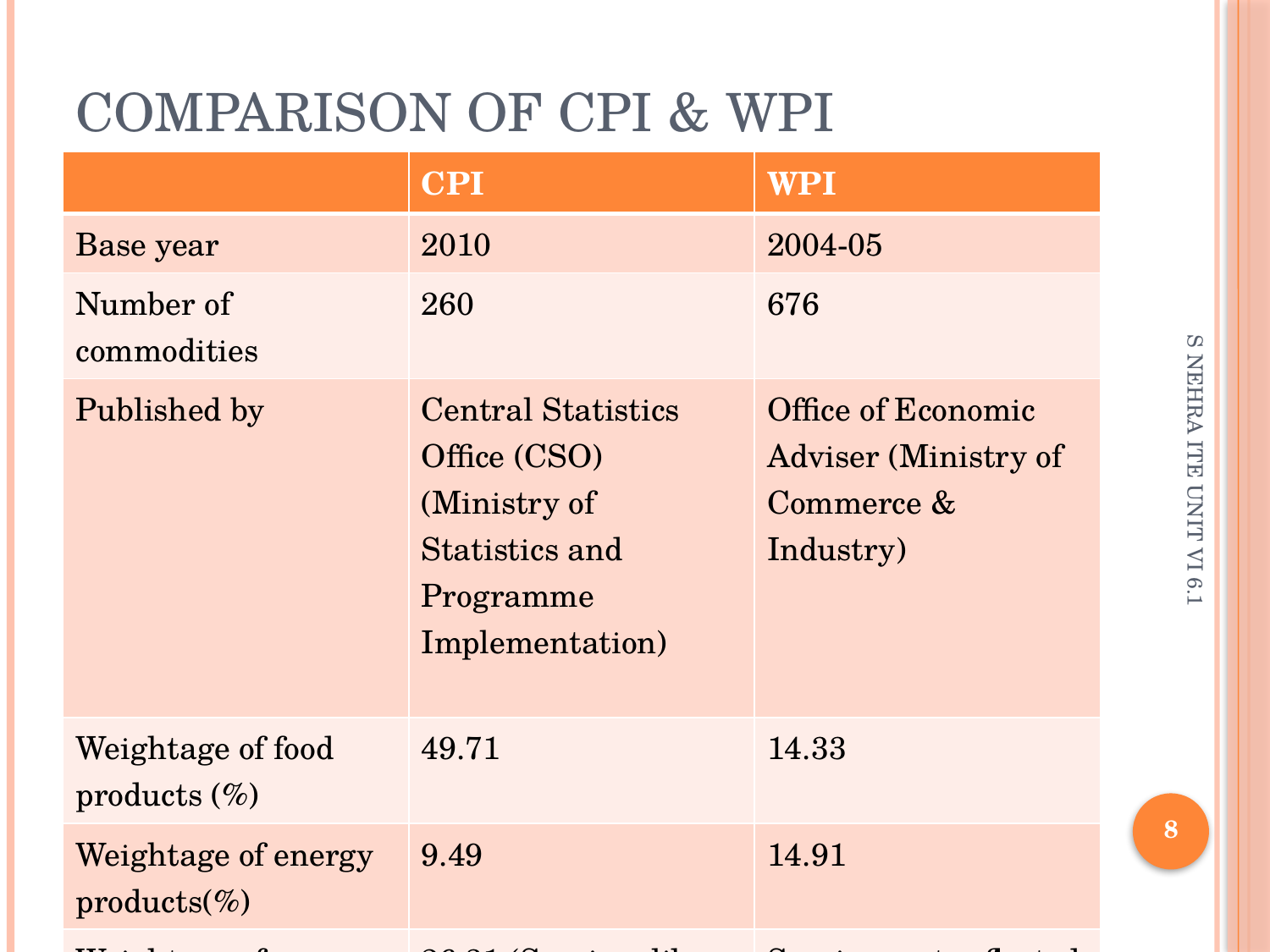

# Comparison of cpi & wpi
|  | CPI | WPI |
| --- | --- | --- |
| Base year | 2010 | 2004-05 |
| Number of commodities | 260 | 676 |
| Published by | Central Statistics Office (CSO) (Ministry of Statistics and Programme Implementation) | Office of Economic Adviser (Ministry of Commerce & Industry) |
| Weightage of food products (%) | 49.71 | 14.33 |
| Weightage of energy products(%) | 9.49 | 14.91 |
| Weightage of miscellaneous items (%) | 26.31 (Services like transport, edu, health included) | Services not reflected |
S NEHRA ITE UNIT VI 6.1
8